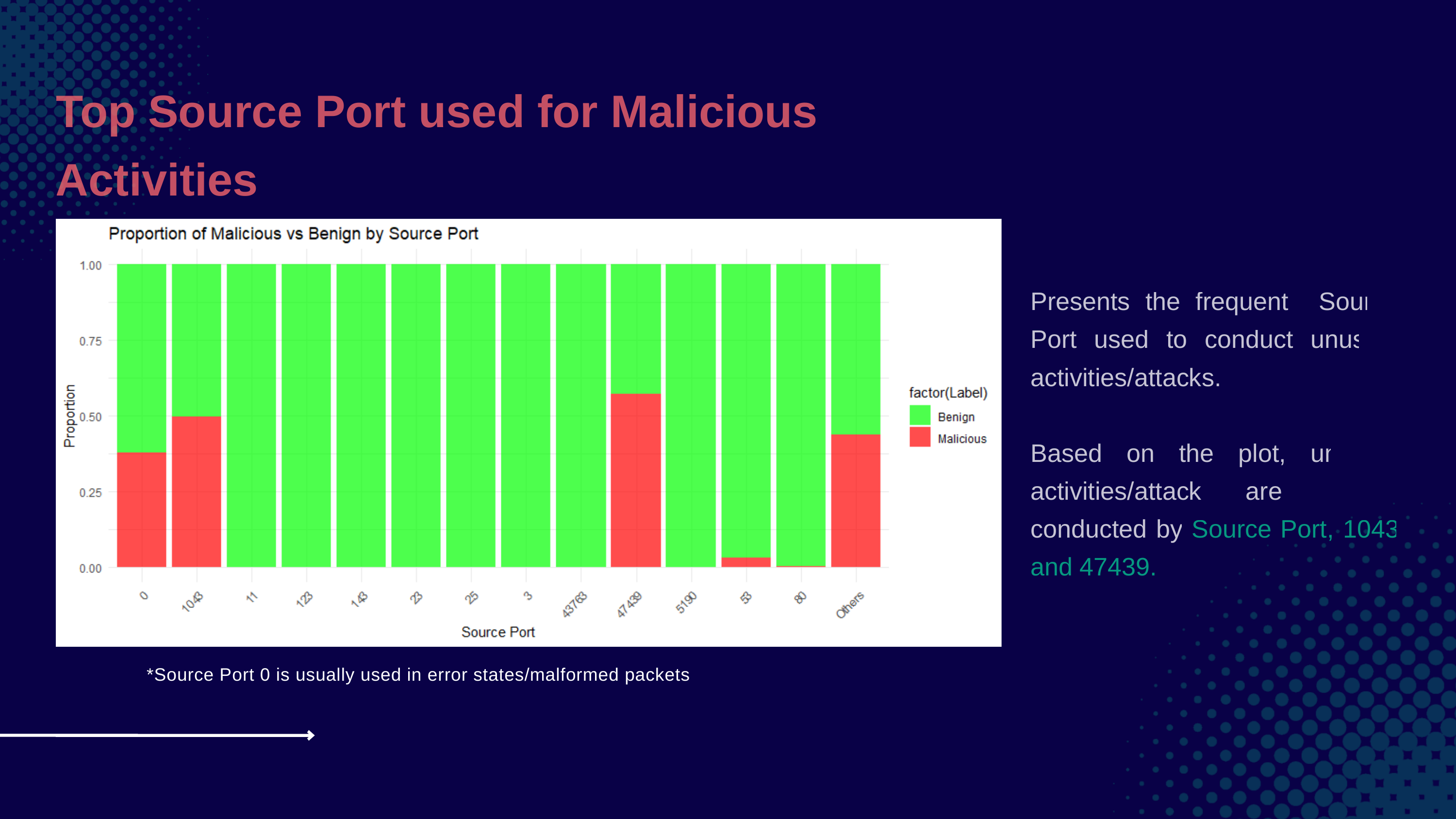

Top Source Port used for Malicious Activities

Presents the frequent  Source Port used to conduct unusual activities/attacks.

Based on the plot, unusual activities/attack are mostly conducted by Source Port, 1043 and 47439.

*Source Port 0 is usually used in error states/malformed packets